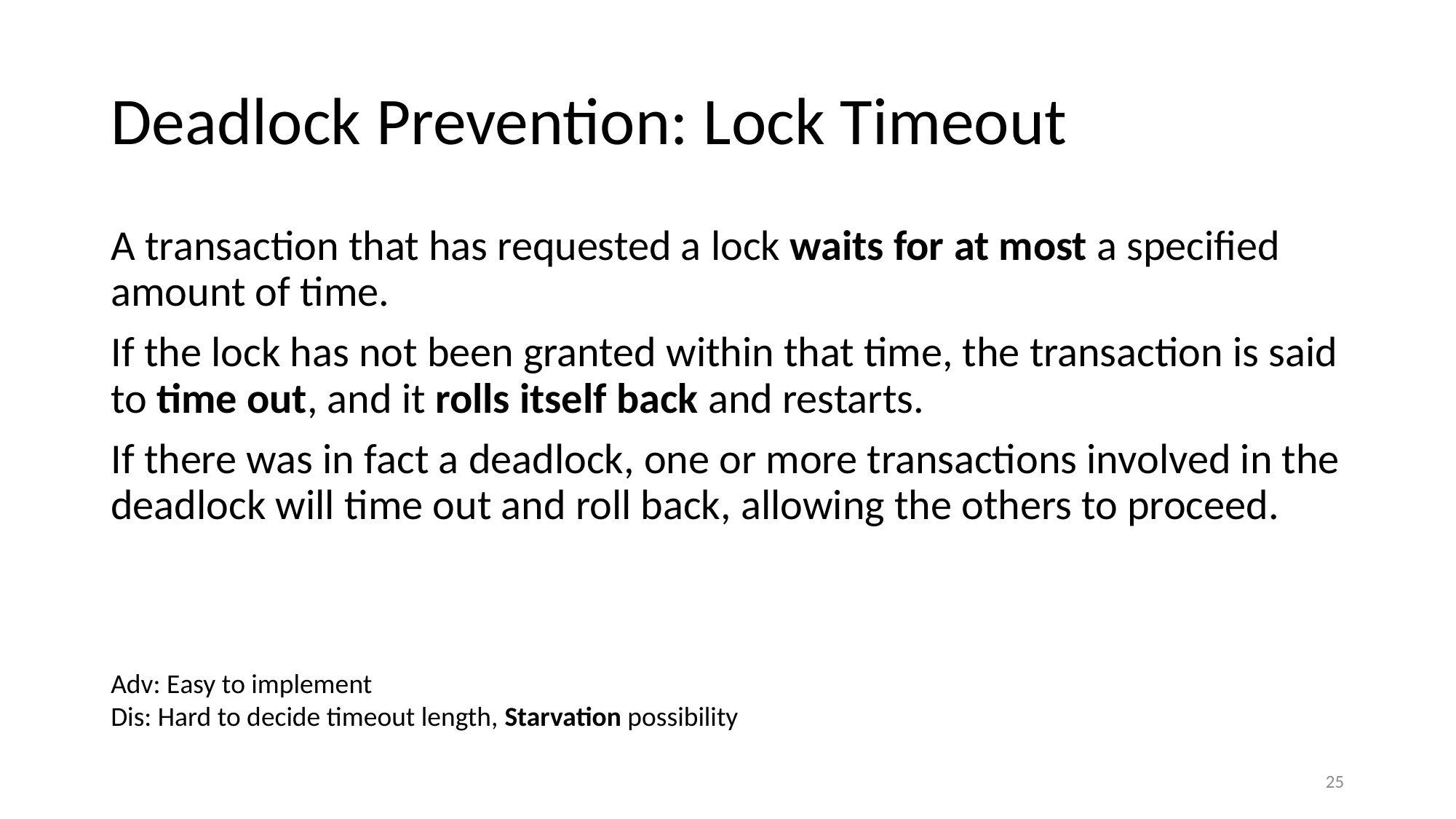

# Deadlock Prevention: Lock Timeout
A transaction that has requested a lock waits for at most a specified amount of time.
If the lock has not been granted within that time, the transaction is said to time out, and it rolls itself back and restarts.
If there was in fact a deadlock, one or more transactions involved in the deadlock will time out and roll back, allowing the others to proceed.
Adv: Easy to implement
Dis: Hard to decide timeout length, Starvation possibility
25